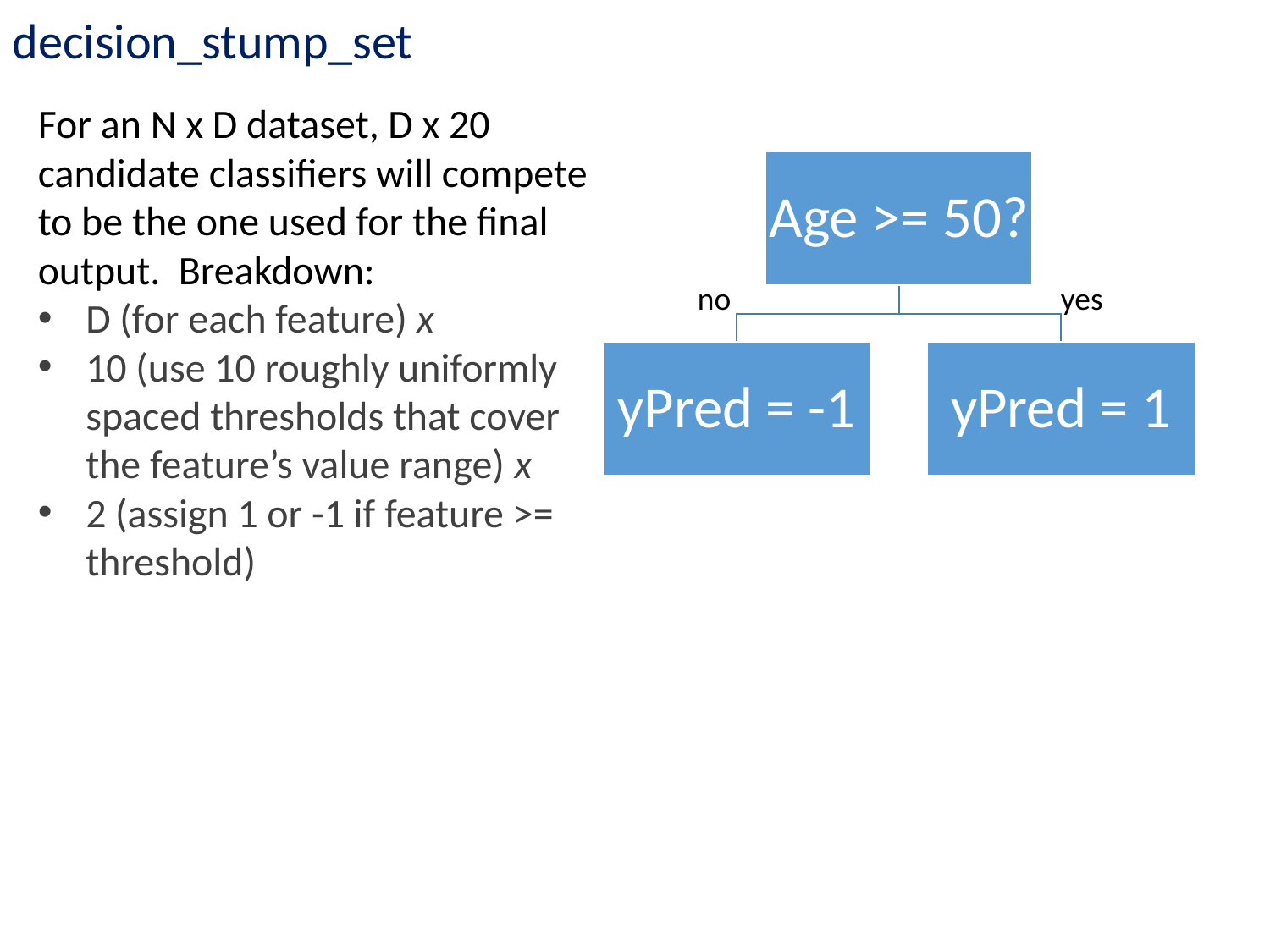

decision_stump_set
For an N x D dataset, D x 20 candidate classifiers will compete to be the one used for the final output.  Breakdown:
D (for each feature) x
10 (use 10 roughly uniformly spaced thresholds that cover the feature’s value range) x
2 (assign 1 or -1 if feature >= threshold)

Age >= 50?
yPred = -1
yPred = 1
no
yes